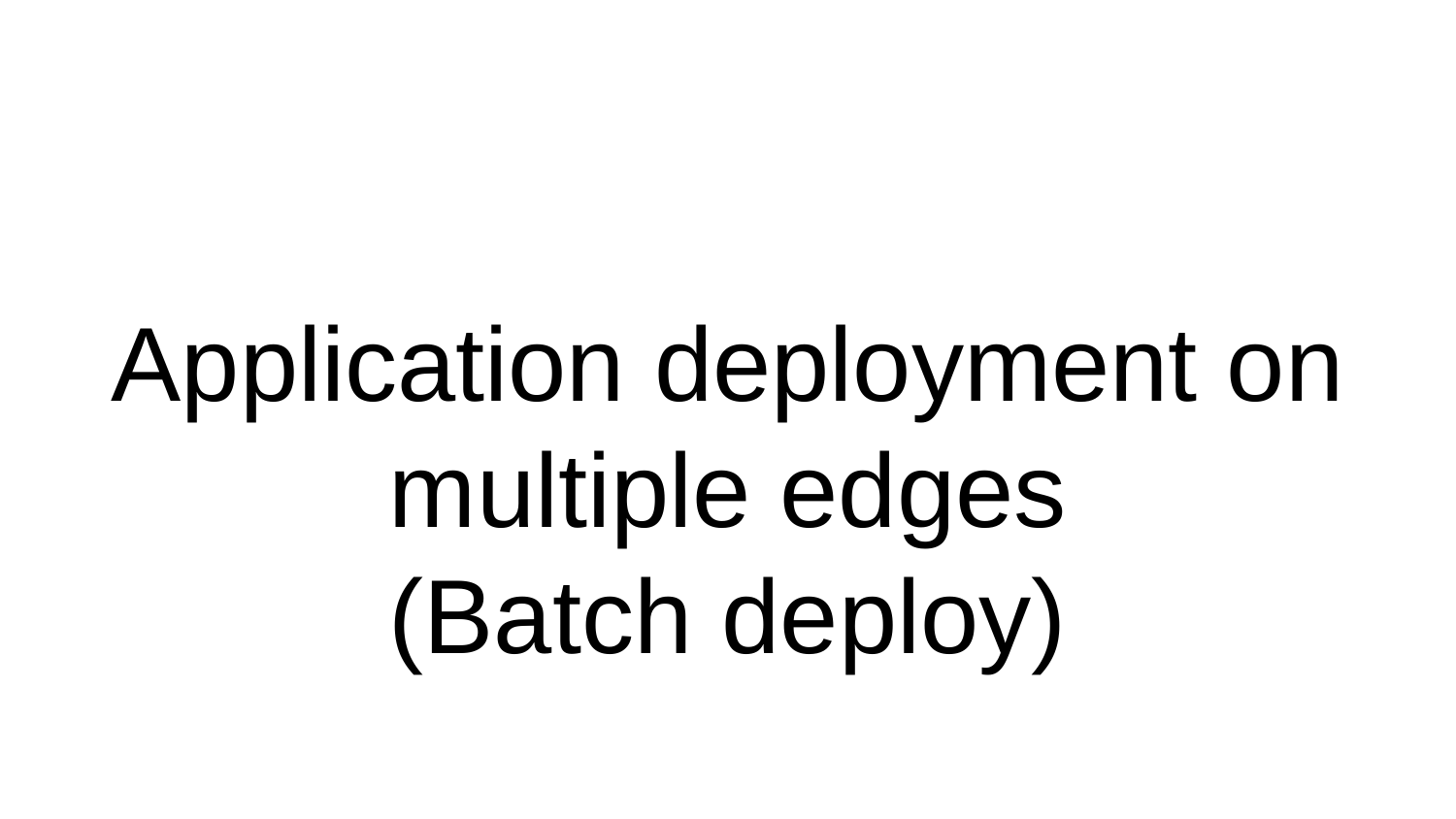

Application deployment on multiple edges
(Batch deploy)